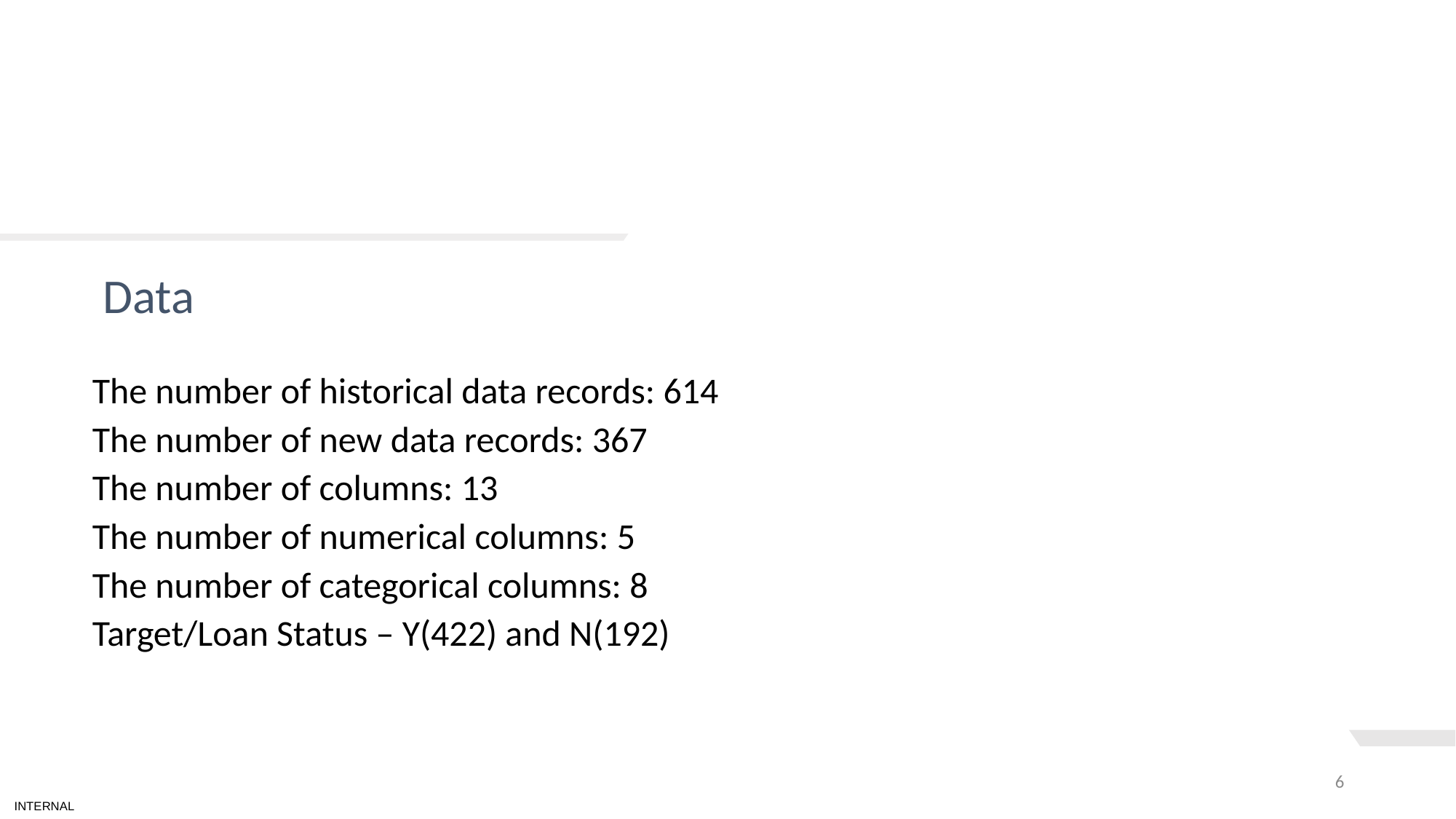

# TEXT LAYOUT 1
Data
The number of historical data records: 614
The number of new data records: 367
The number of columns: 13
The number of numerical columns: 5
The number of categorical columns: 8
Target/Loan Status – Y(422) and N(192)
6